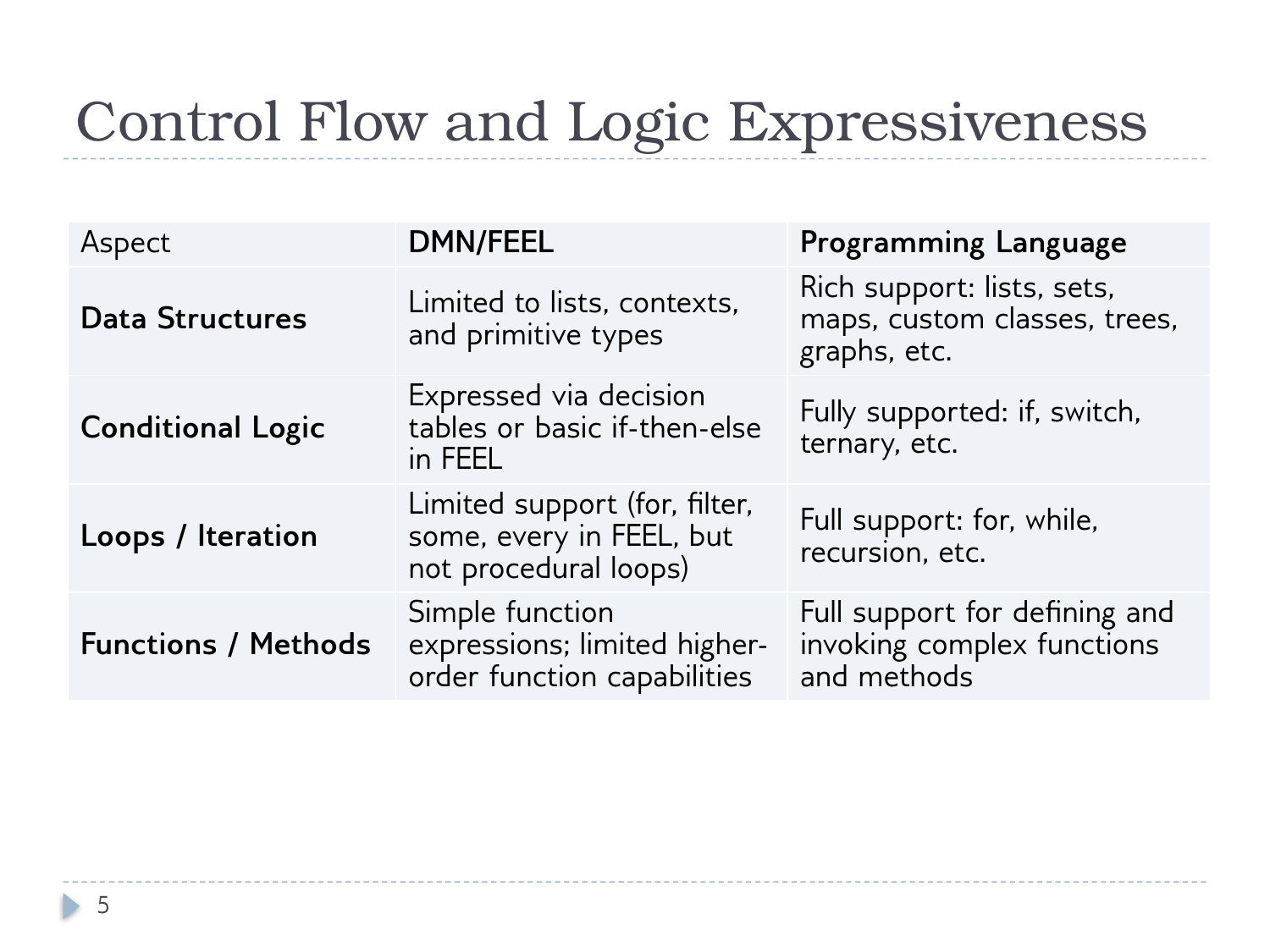

# Control Flow and Logic Expressiveness
| Aspect | DMN/FEEL | Programming Language |
| --- | --- | --- |
| Data Structures | Limited to lists, contexts, and primitive types | Rich support: lists, sets, maps, custom classes, trees, graphs, etc. |
| Conditional Logic | Expressed via decision tables or basic if-then-else in FEEL | Fully supported: if, switch, ternary, etc. |
| Loops / Iteration | Limited support (for, filter, some, every in FEEL, but not procedural loops) | Full support: for, while, recursion, etc. |
| Functions / Methods | Simple function expressions; limited higher-order function capabilities | Full support for defining and invoking complex functions and methods |
5